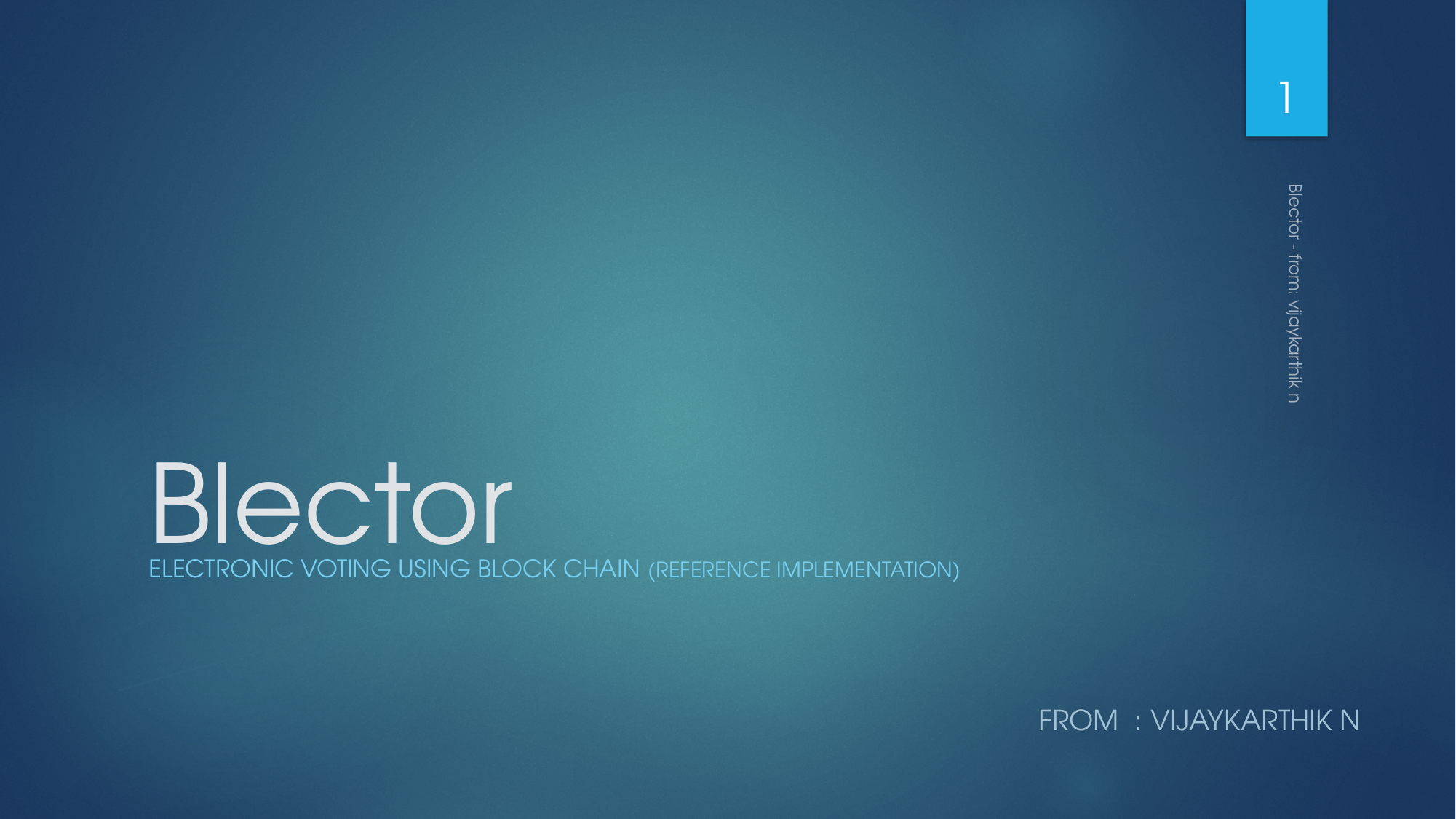

1
# Blector
Blector - from: vijaykarthik n
Electronic Voting using block chain (reference Implementation)
From  : Vijaykarthik N